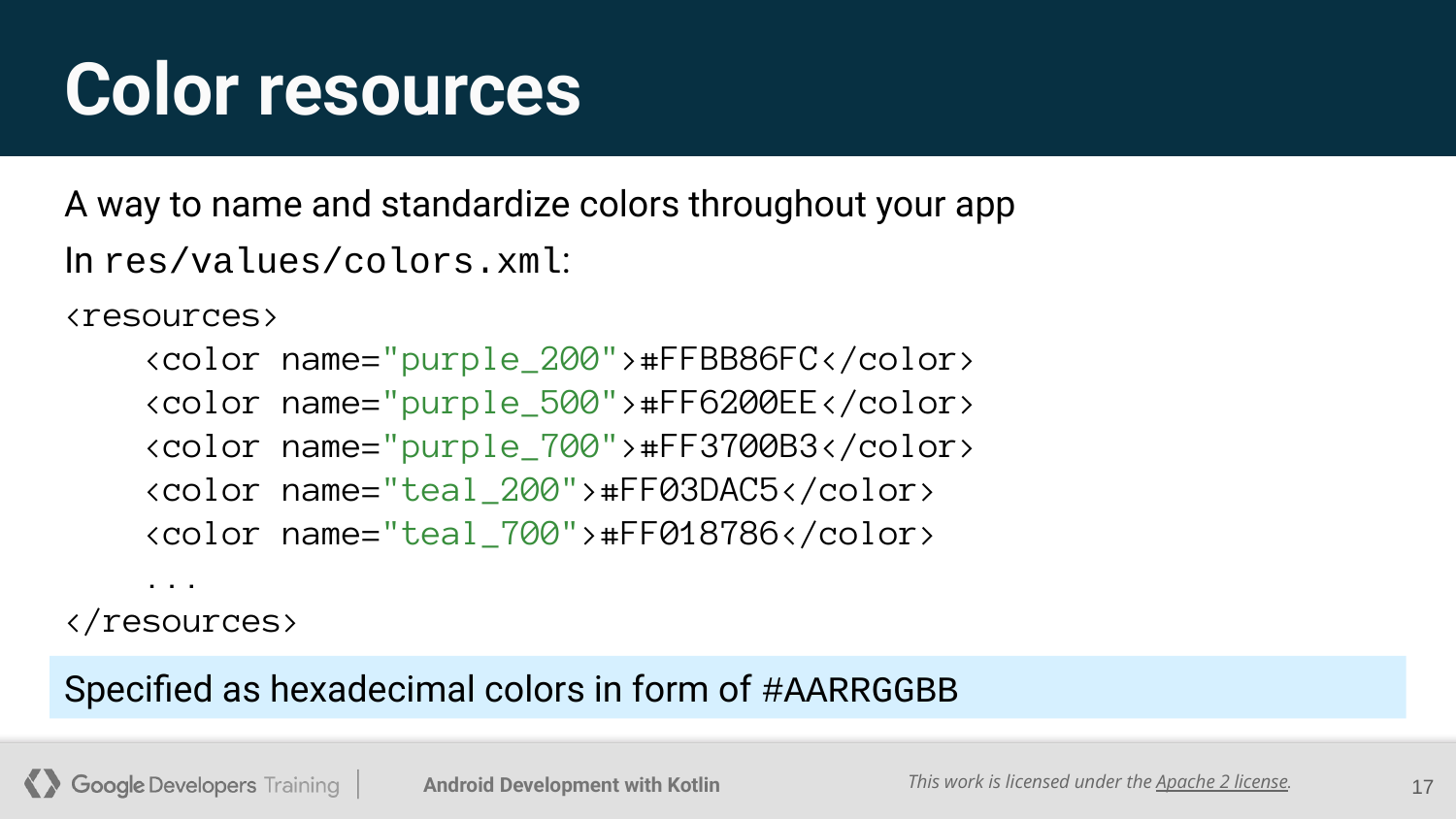

# Color resources
A way to name and standardize colors throughout your app
In res/values/colors.xml:
<resources>
    <color name="purple_200">#FFBB86FC</color>
    <color name="purple_500">#FF6200EE</color>
    <color name="purple_700">#FF3700B3</color>
    <color name="teal_200">#FF03DAC5</color>
    <color name="teal_700">#FF018786</color>
    ...
</resources>
Specified as hexadecimal colors in form of #AARRGGBB
17